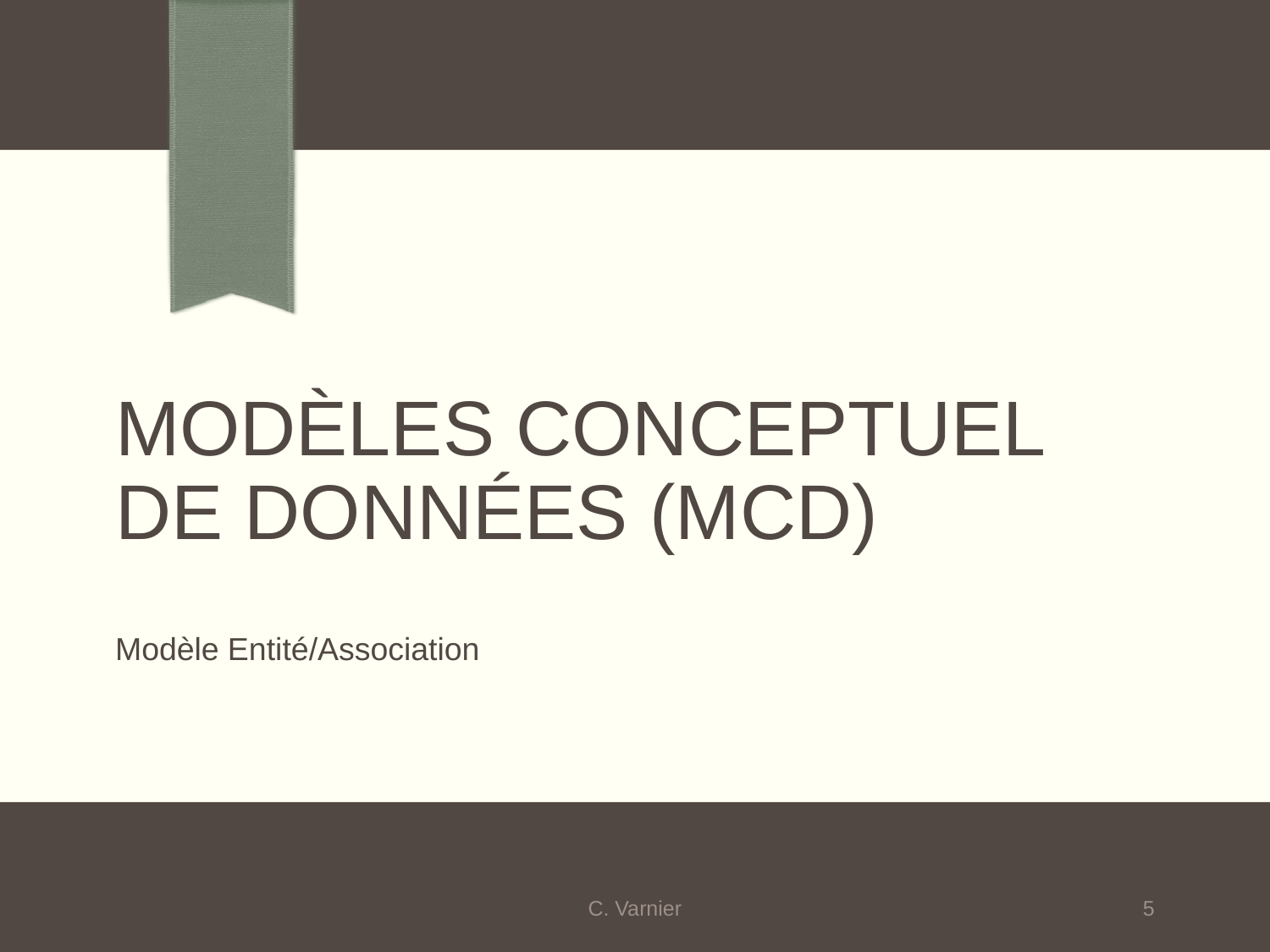

# Modèles CONCEPTUEL DE données (MCD)
Modèle Entité/Association
C. Varnier
5